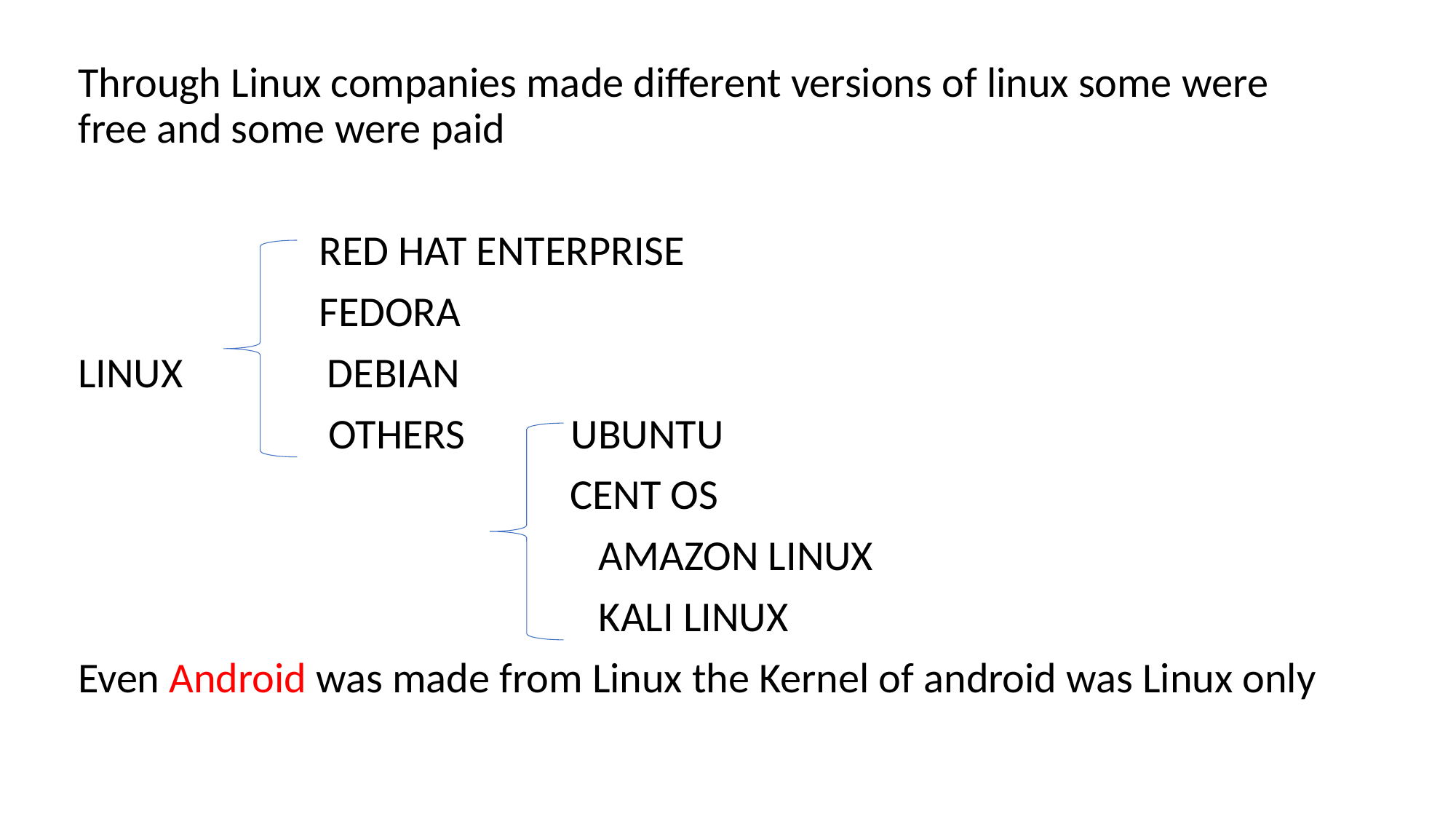

Through Linux companies made different versions of linux some were free and some were paid

                         RED HAT ENTERPRISE
                         FEDORA
LINUX               DEBIAN
                          OTHERS           UBUNTU
                                                   CENT OS
                                                      AMAZON LINUX
                                                      KALI LINUX
Even Android was made from Linux the Kernel of android was Linux only